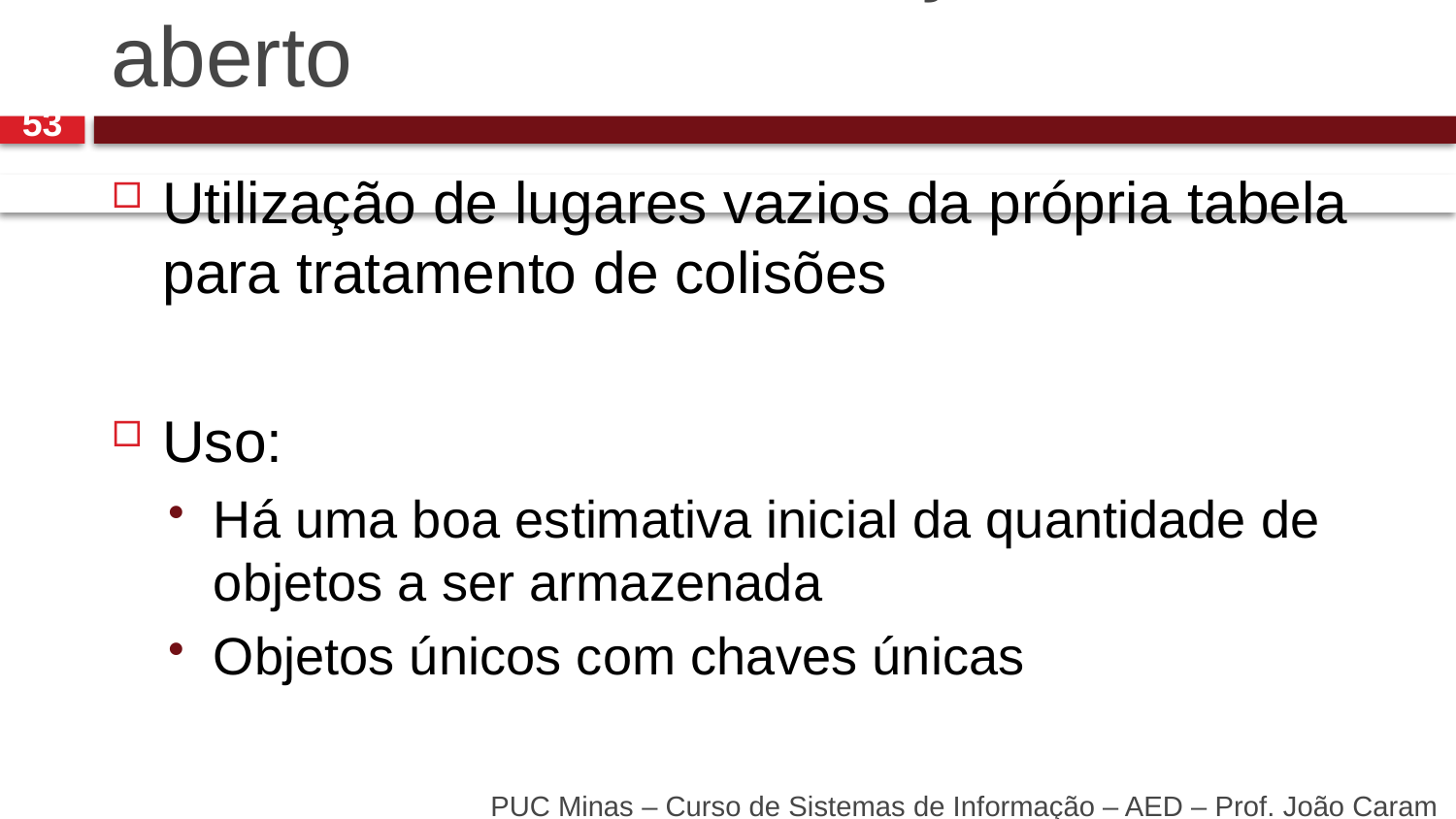

# Colisões com endereçamento aberto
53
Utilização de lugares vazios da própria tabela para tratamento de colisões

Uso:
Há uma boa estimativa inicial da quantidade de objetos a ser armazenada
Objetos únicos com chaves únicas

PUC Minas – Curso de Sistemas de Informação – AED – Prof. João Caram